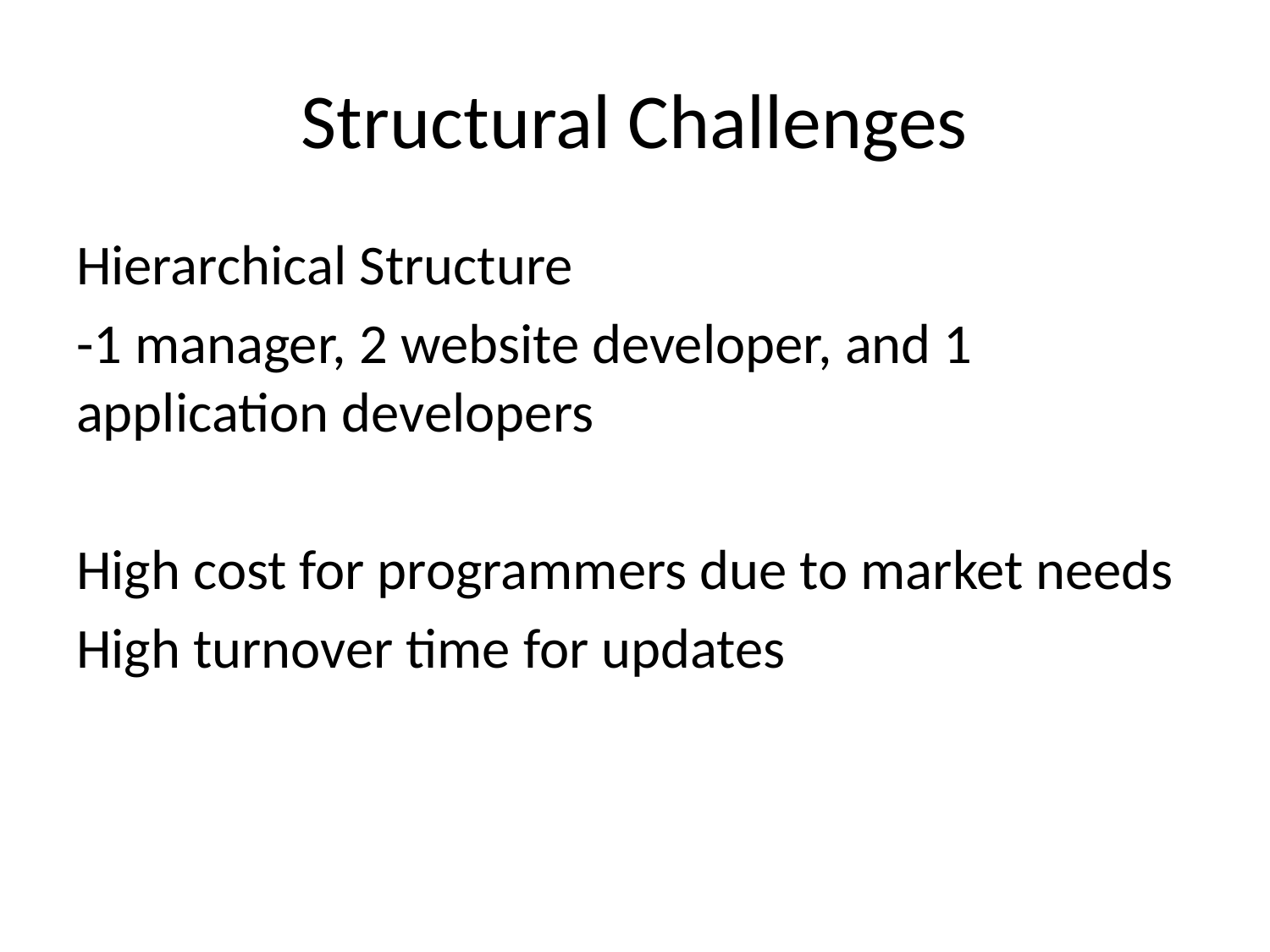

# Structural Challenges
Hierarchical Structure
-1 manager, 2 website developer, and 1 application developers

High cost for programmers due to market needs
High turnover time for updates